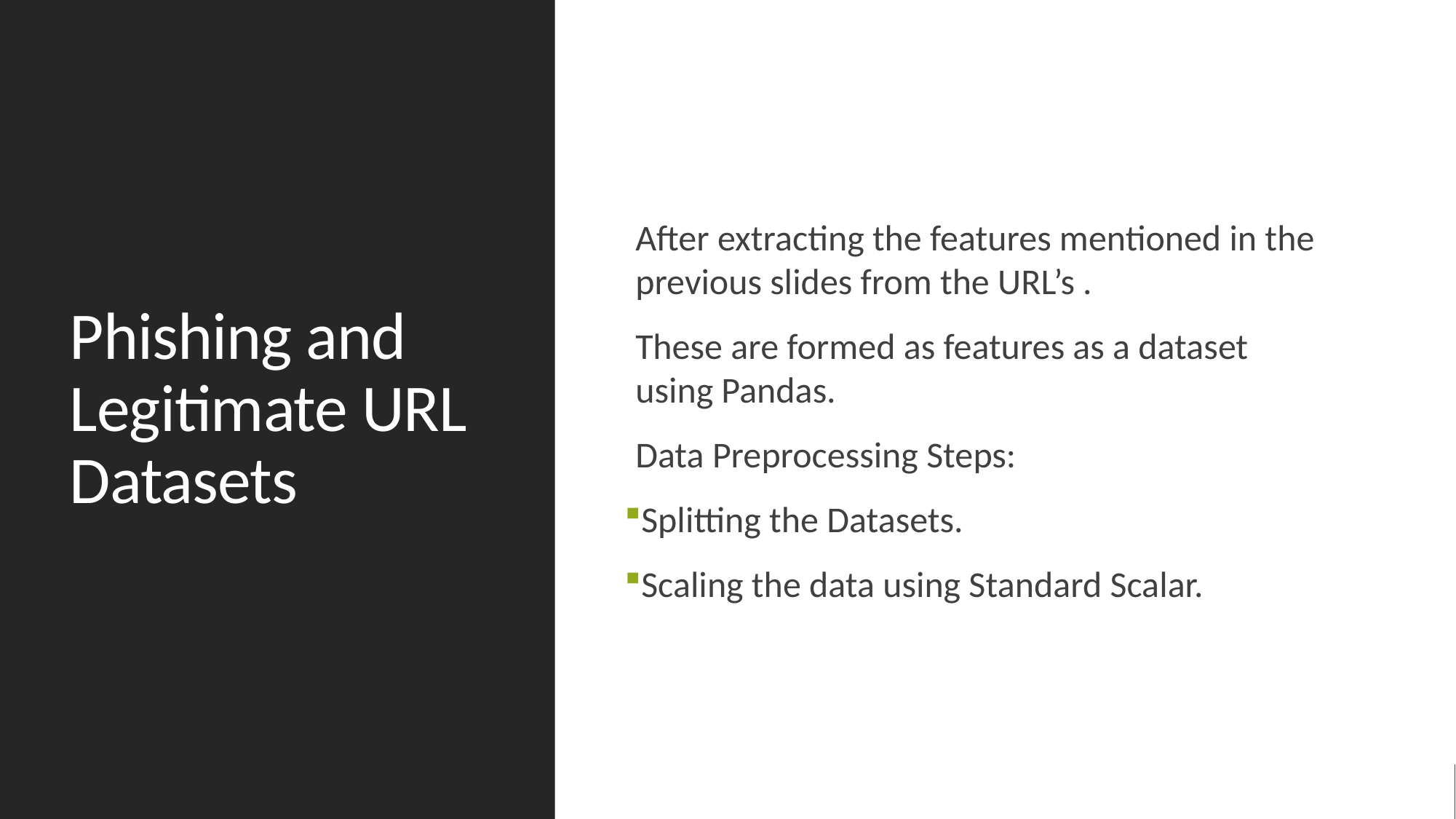

# Phishing and Legitimate URL Datasets
After extracting the features mentioned in the previous slides from the URL’s .
These are formed as features as a dataset using Pandas.
Data Preprocessing Steps:
Splitting the Datasets.
Scaling the data using Standard Scalar.